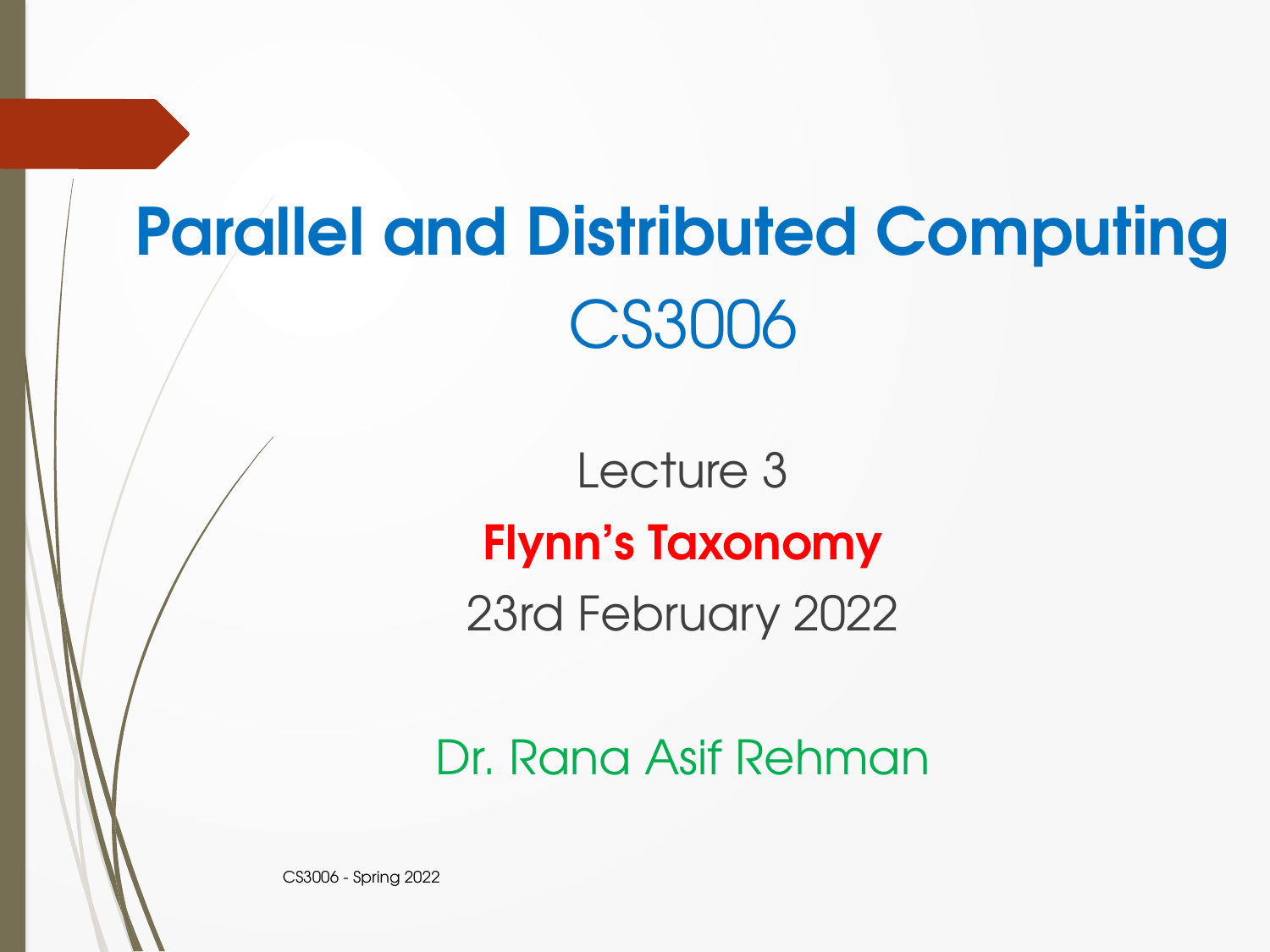

Parallel and Distributed Computing
CS3006

Lecture 3
Flynn’s Taxonomy
23rd February 2022

Dr. Rana Asif Rehman

CS3006 - Spring 2022